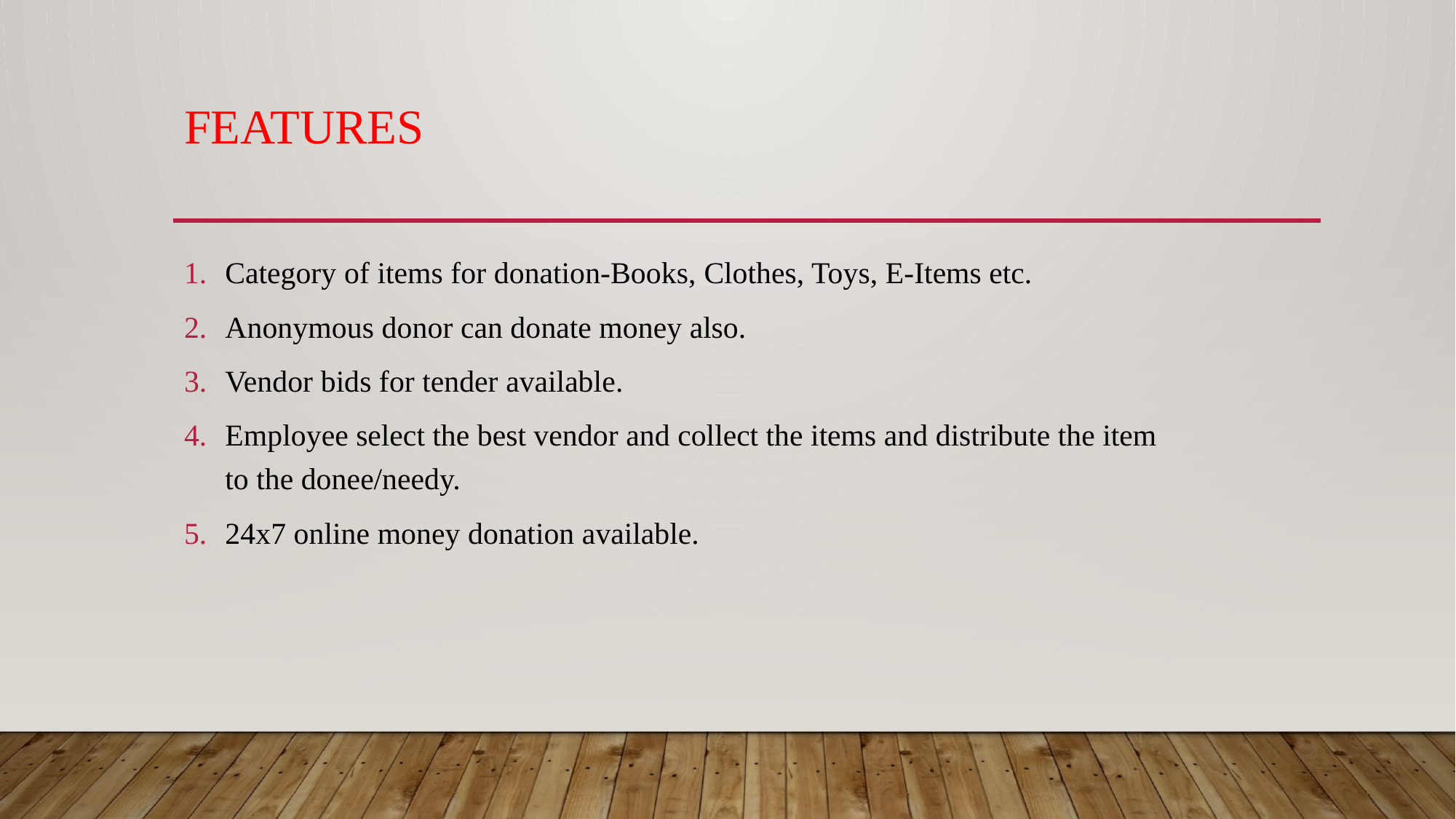

# FEATURES
Category of items for donation-Books, Clothes, Toys, E-Items etc.
Anonymous donor can donate money also.
Vendor bids for tender available.
Employee select the best vendor and collect the items and distribute the item to the donee/needy.
24x7 online money donation available.